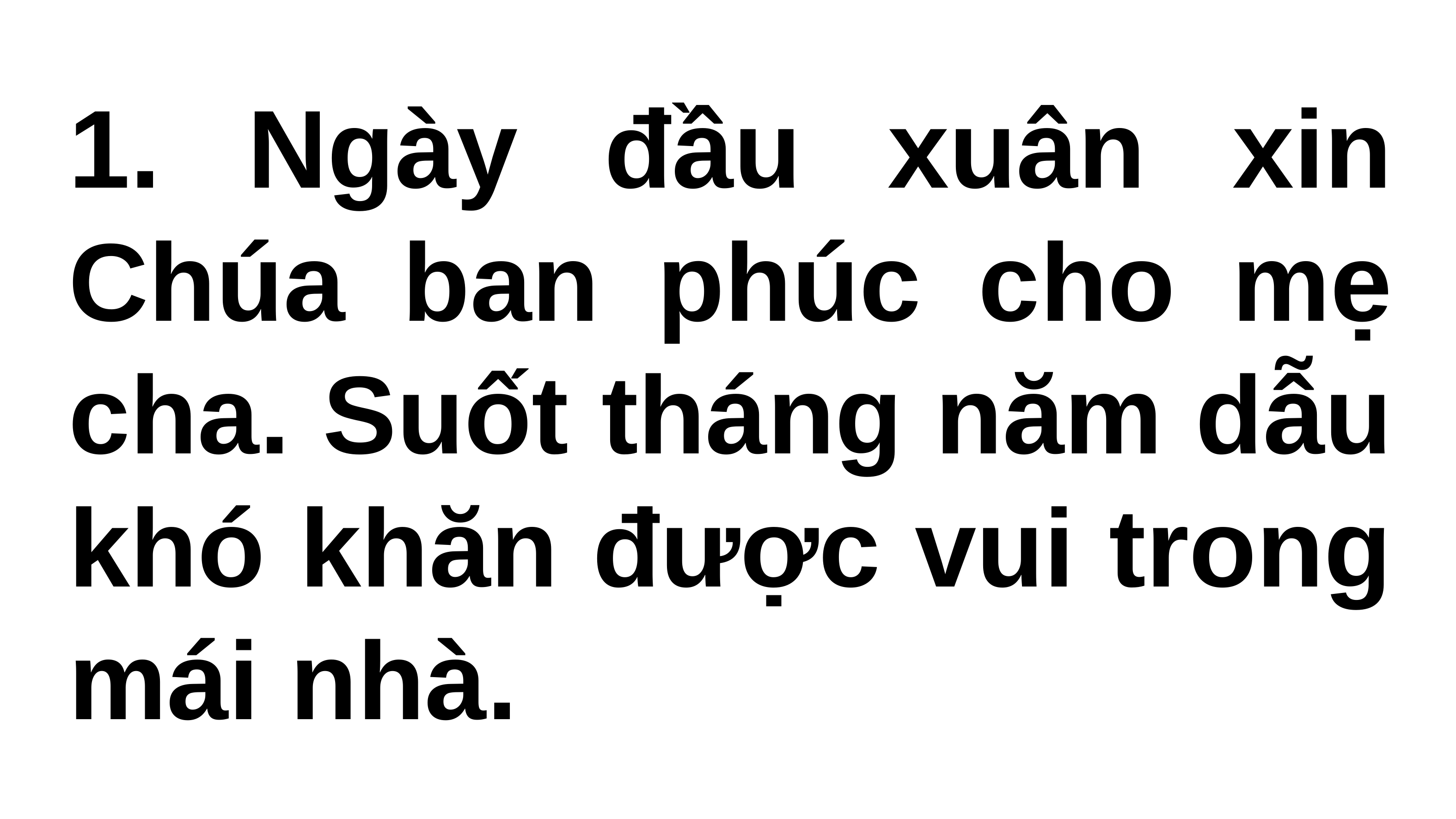

# 1. Ngày đầu xuân xin Chúa ban phúc cho mẹ cha. Suốt tháng năm dẫu khó khăn được vui trong mái nhà.